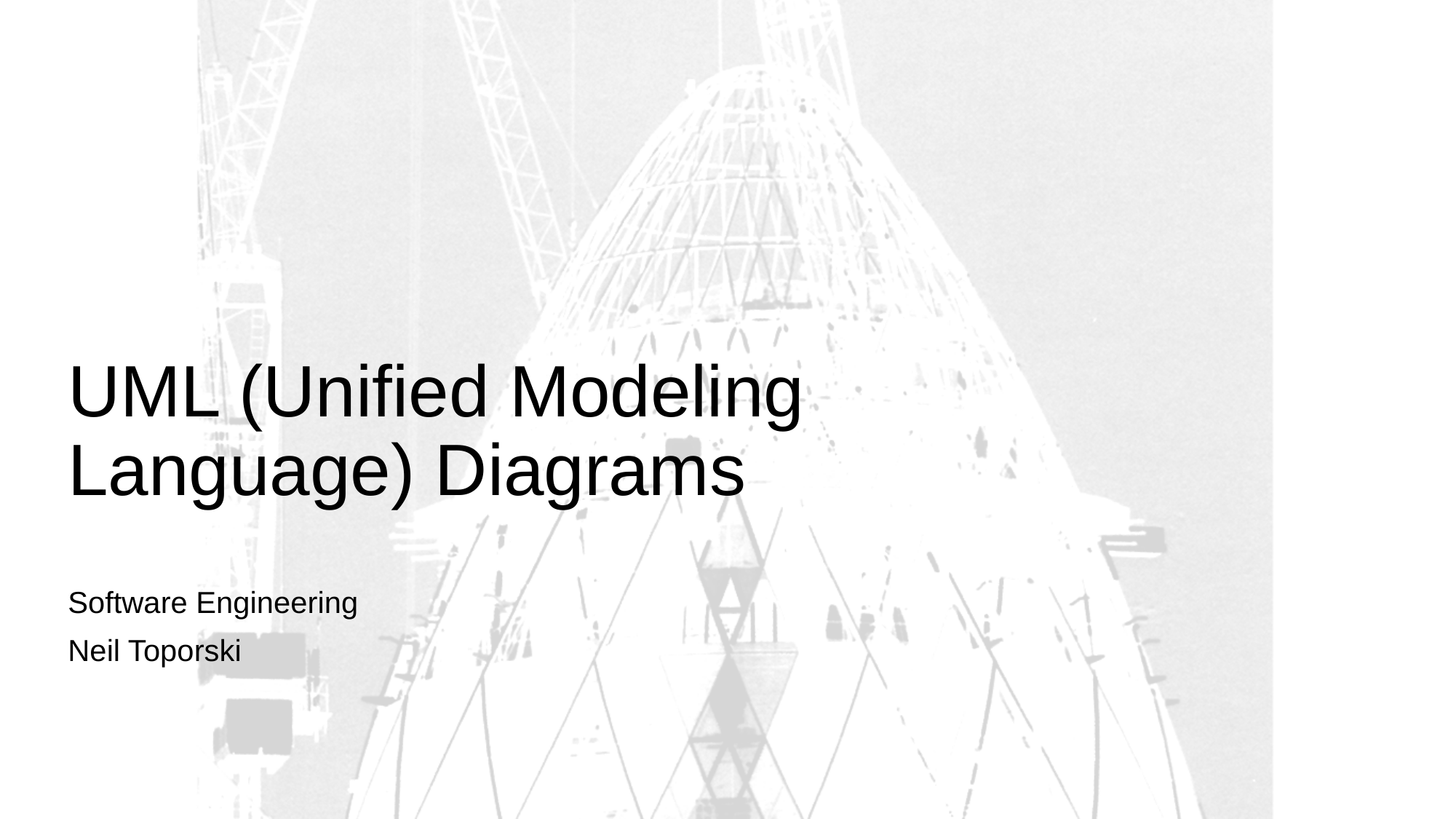

# UML (Unified Modeling Language) Diagrams
Software Engineering
Neil Toporski